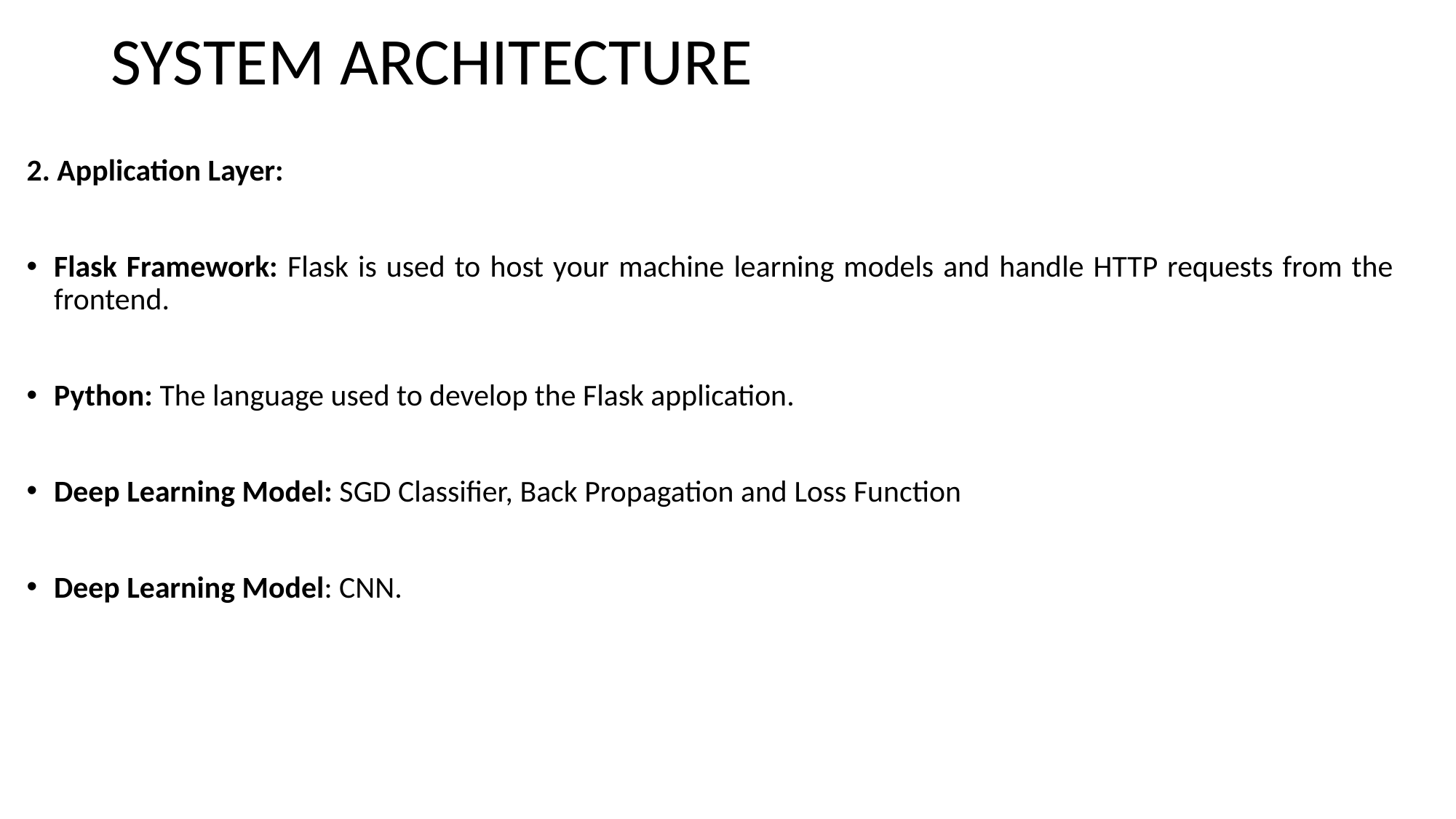

# SYSTEM ARCHITECTURE
2. Application Layer:

Flask Framework: Flask is used to host your machine learning models and handle HTTP requests from the frontend.

Python: The language used to develop the Flask application.

Deep Learning Model: SGD Classifier, Back Propagation and Loss Function

Deep Learning Model: CNN.